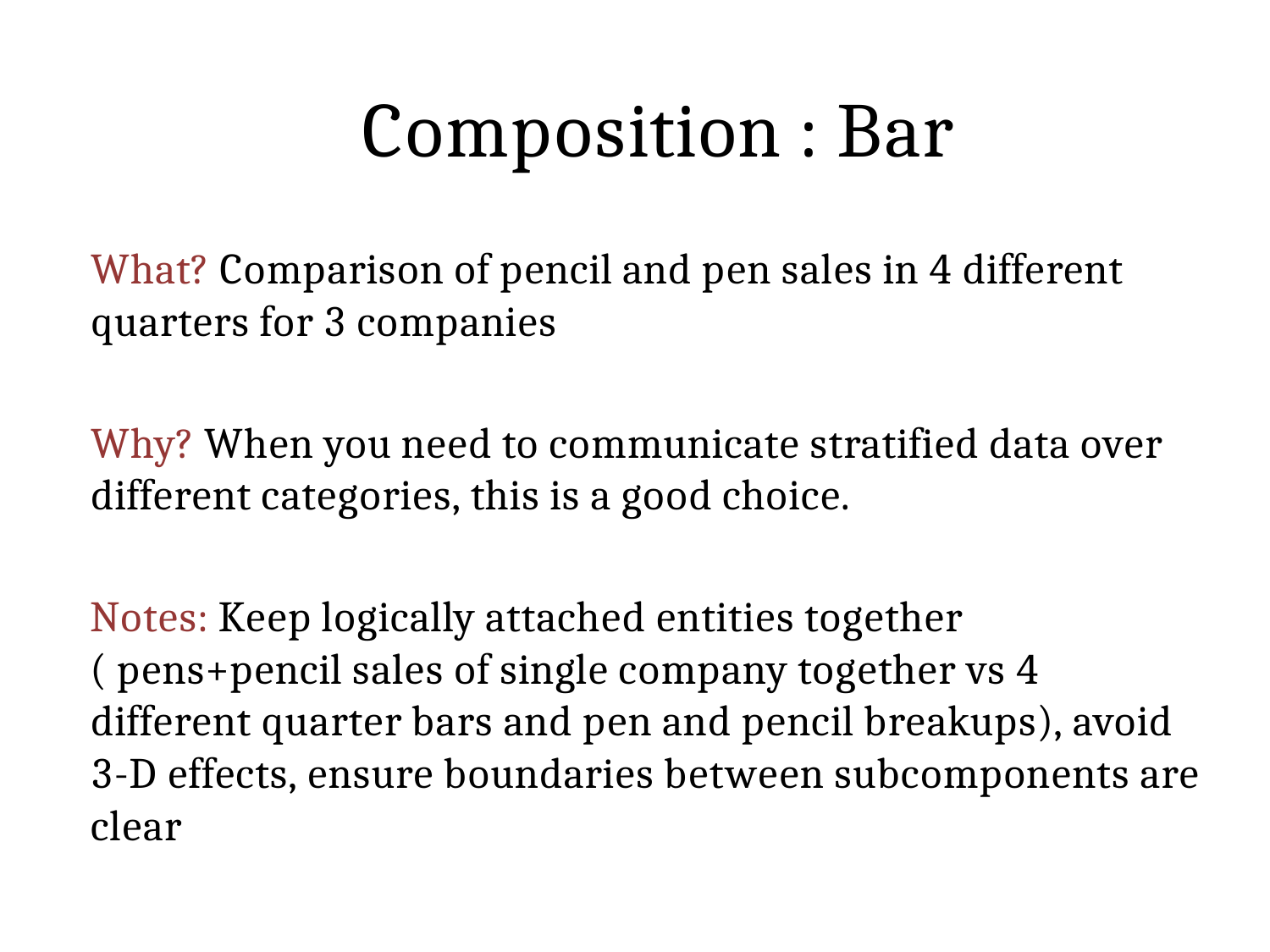

Composition : Bar
What? Comparison of pencil and pen sales in 4 different quarters for 3 companies

Why? When you need to communicate stratified data over different categories, this is a good choice.

Notes: Keep logically attached entities together ( pens+pencil sales of single company together vs 4 different quarter bars and pen and pencil breakups), avoid 3-D effects, ensure boundaries between subcomponents are clear